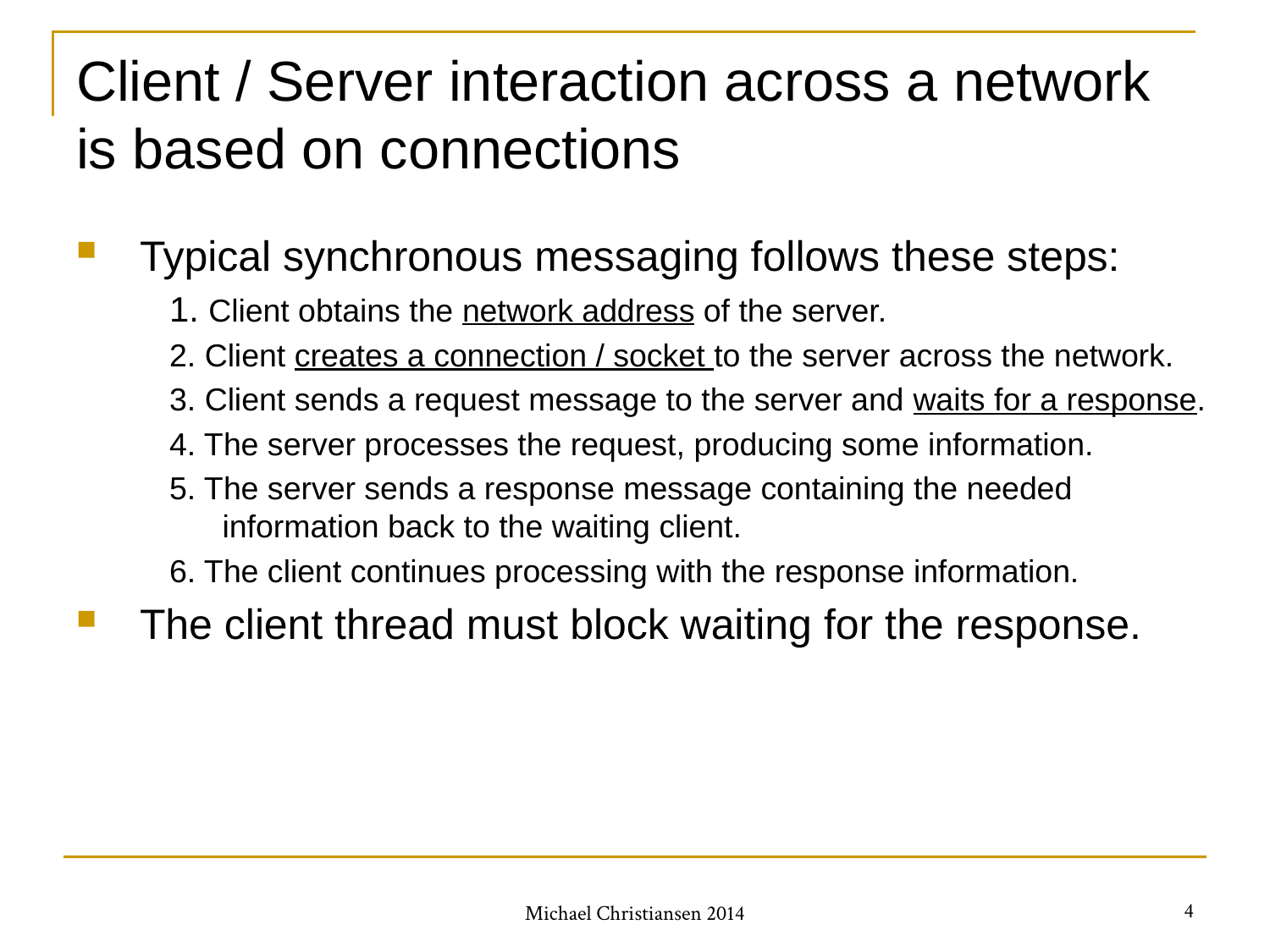

# Client / Server interaction across a network is based on connections
Typical synchronous messaging follows these steps:
1. Client obtains the network address of the server.
2. Client creates a connection / socket to the server across the network.
3. Client sends a request message to the server and waits for a response.
4. The server processes the request, producing some information.
5. The server sends a response message containing the needed information back to the waiting client.
6. The client continues processing with the response information.
The client thread must block waiting for the response.
4
Michael Christiansen 2014